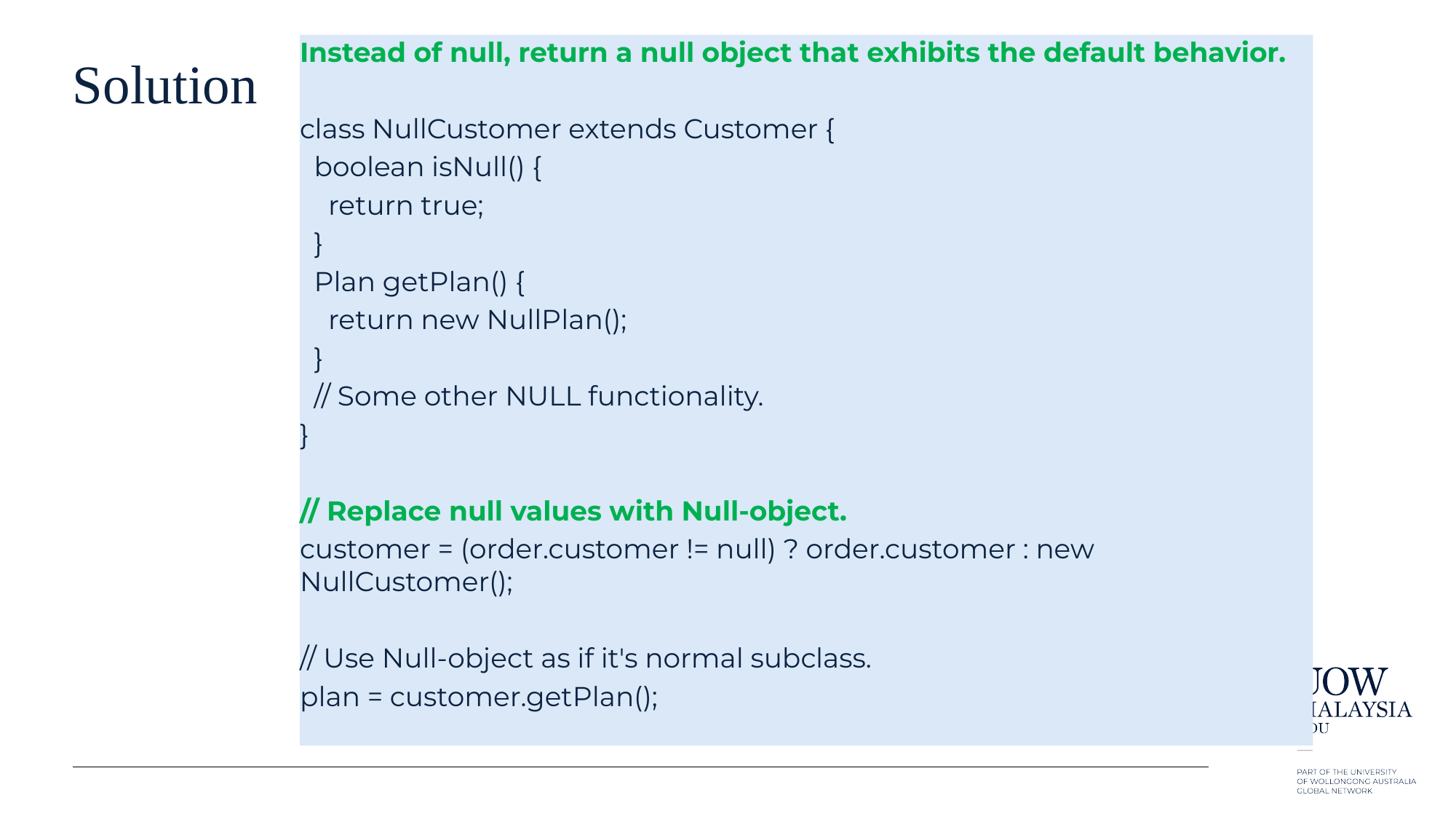

Instead of null, return a null object that exhibits the default behavior.

class NullCustomer extends Customer {
  boolean isNull() {
    return true;
  }
  Plan getPlan() {
    return new NullPlan();
  }
  // Some other NULL functionality.
}

// Replace null values with Null-object.
customer = (order.customer != null) ? order.customer : new NullCustomer();

// Use Null-object as if it's normal subclass.
plan = customer.getPlan();

# Solution